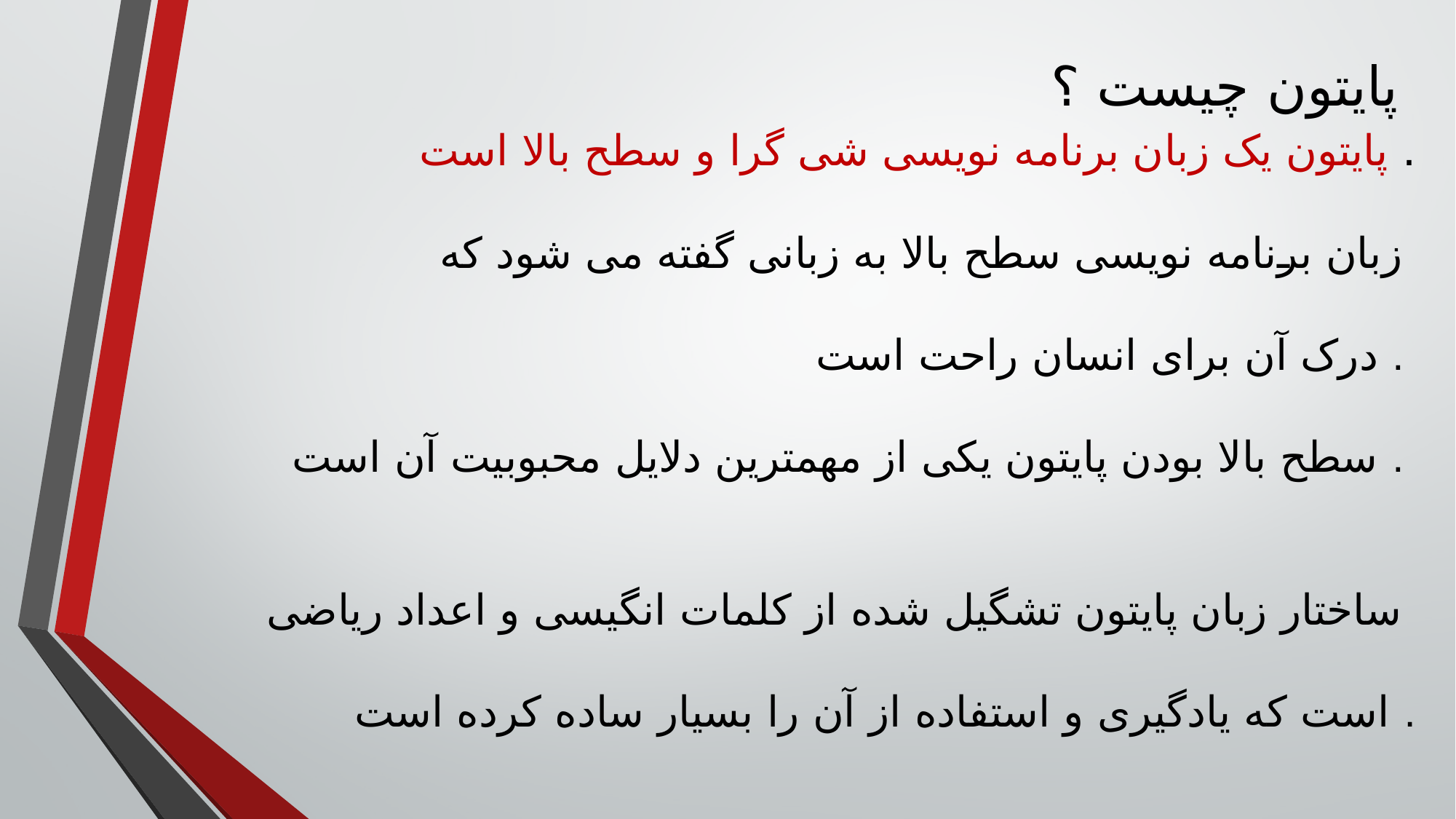

پایتون چیست ؟
پایتون یک زبان برنامه نویسی شی گرا و سطح بالا است .

زبان برنامه نویسی سطح بالا به زبانی گفته می شود که

درک آن برای انسان راحت است .

سطح بالا بودن پایتون یکی از مهمترین دلایل محبوبیت آن است .

ساختار زبان پایتون تشگیل شده از کلمات انگیسی و اعداد ریاضی

است که یادگیری و استفاده از آن را بسیار ساده کرده است .